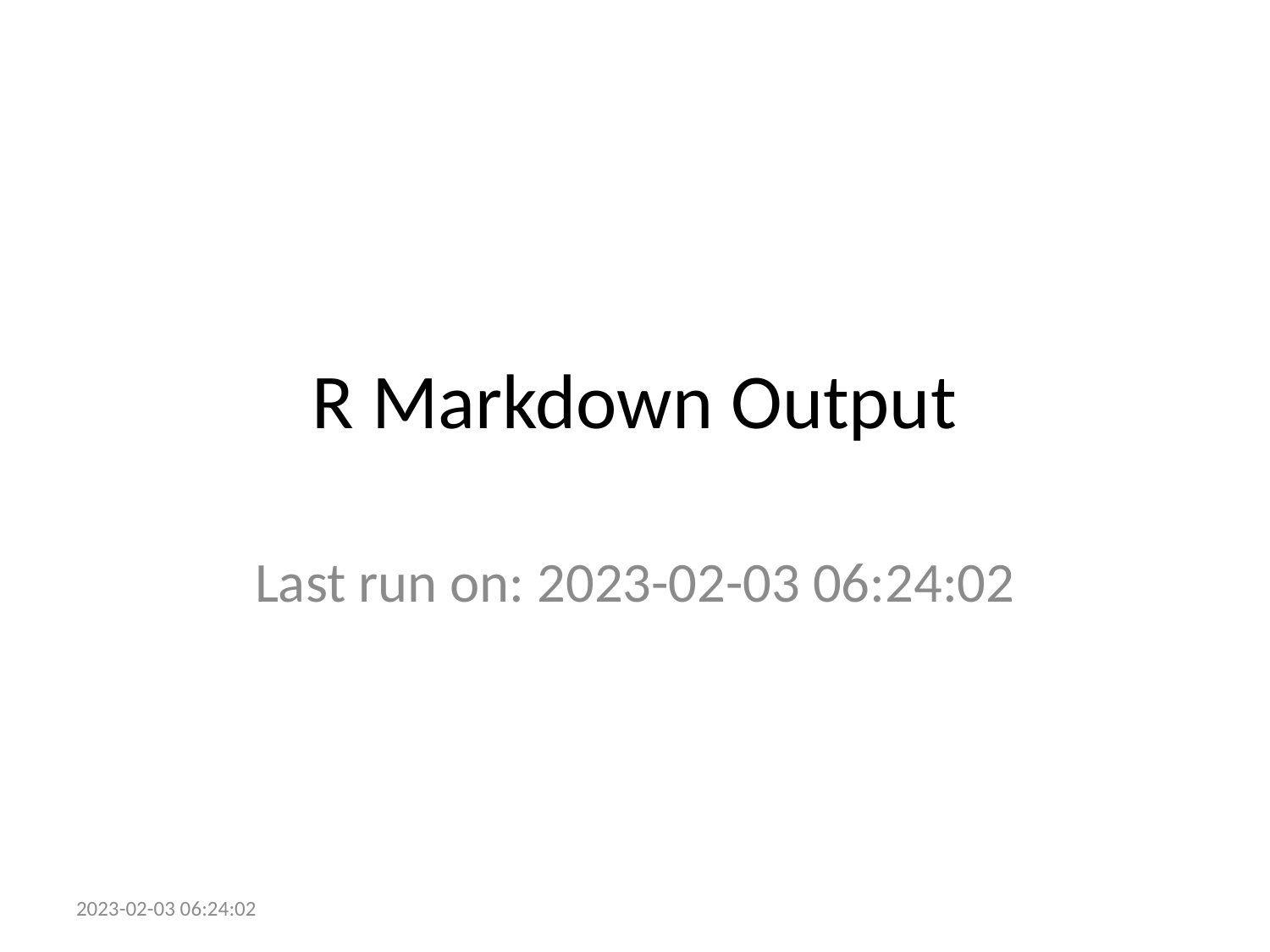

# R Markdown Output
Last run on: 2023-02-03 06:24:02
2023-02-03 06:24:02